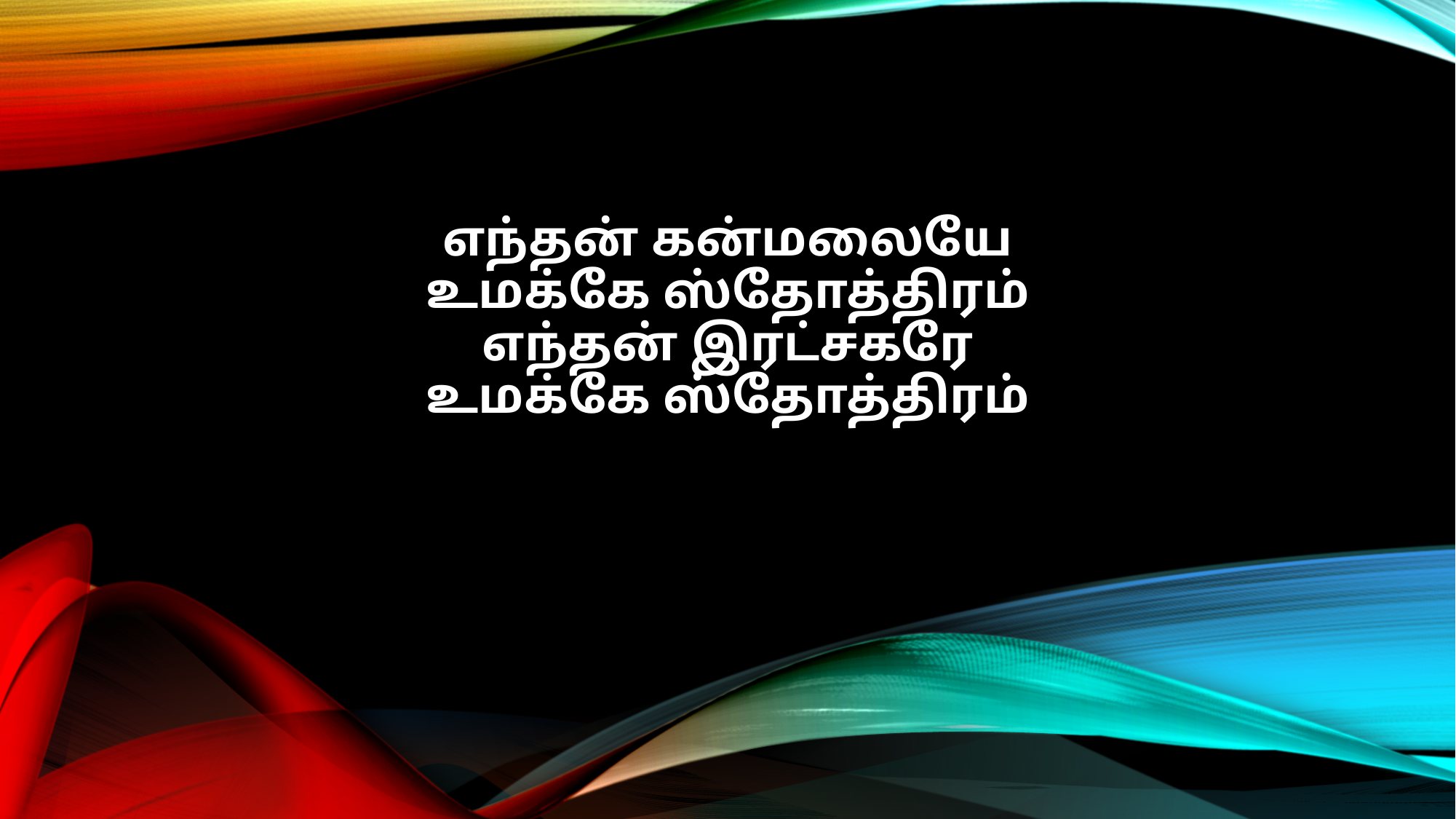

எந்தன் கன்மலையே
உமக்கே ஸ்தோத்திரம்
எந்தன் இரட்சகரே
உமக்கே ஸ்தோத்திரம்